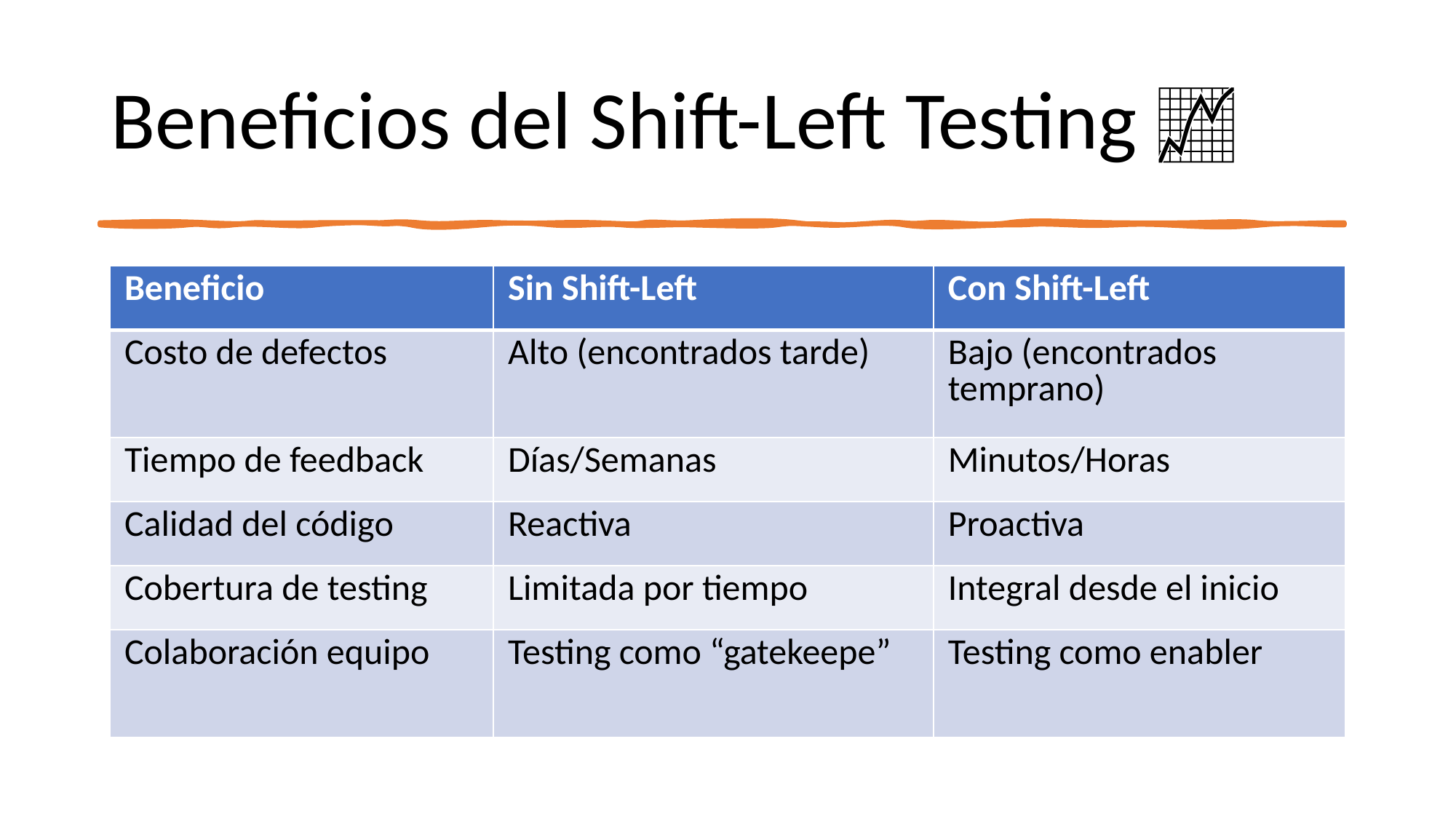

# Beneficios del Shift-Left Testing 📈

| Beneficio | Sin Shift-Left | Con Shift-Left |
| --- | --- | --- |
| Costo de defectos | Alto (encontrados tarde) | Bajo (encontrados temprano) |
| Tiempo de feedback | Días/Semanas | Minutos/Horas |
| Calidad del código | Reactiva | Proactiva |
| Cobertura de testing | Limitada por tiempo | Integral desde el inicio |
| Colaboración equipo | Testing como “gatekeepe” | Testing como enabler |